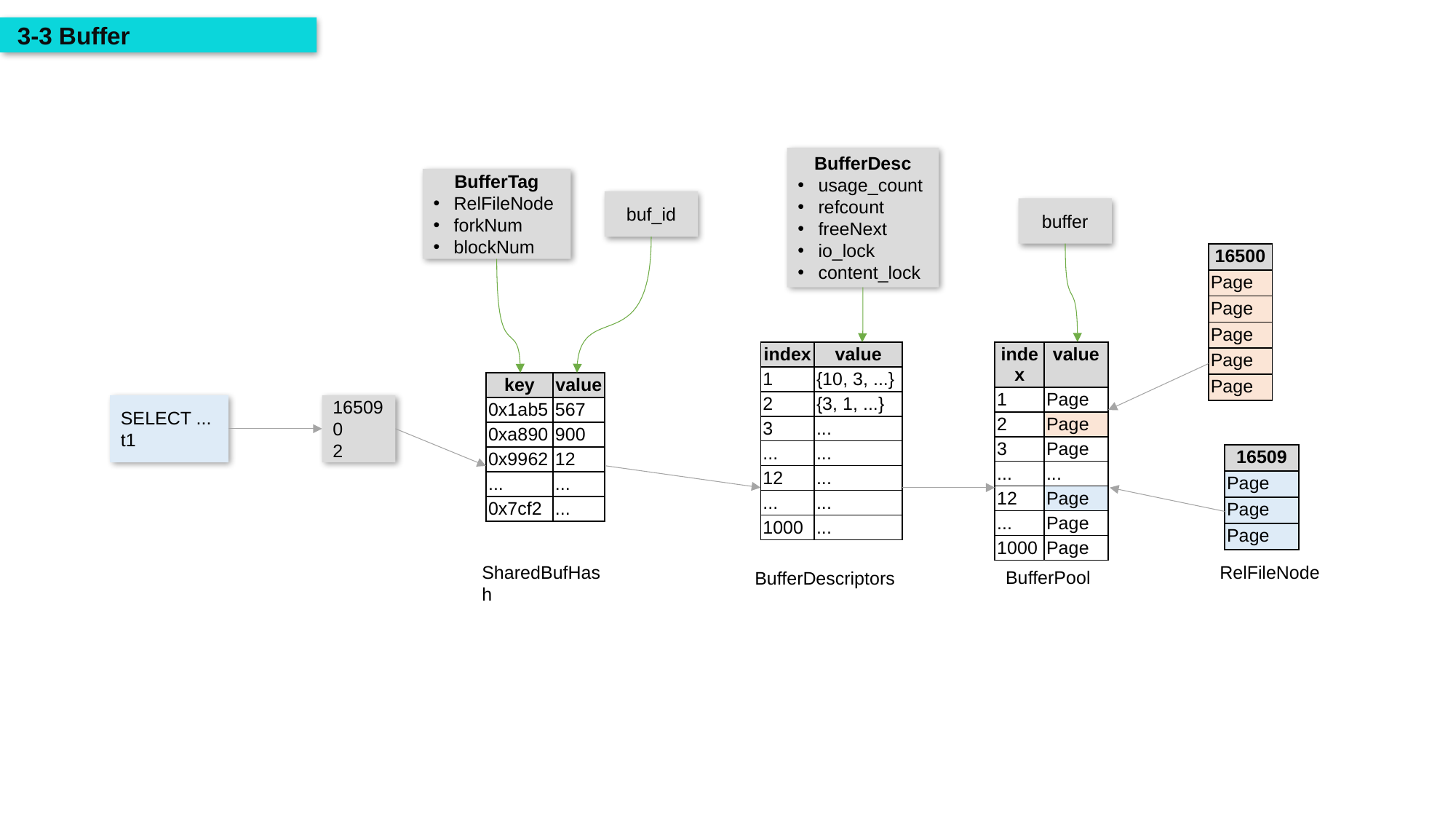

3-3 Buffer
BufferDesc
usage_count
refcount
freeNext
io_lock
content_lock
BufferTag
RelFileNode
forkNum
blockNum
buf_id
buffer
| 16500 |
| --- |
| Page |
| Page |
| Page |
| Page |
| Page |
| index | value |
| --- | --- |
| 1 | {10, 3, ...} |
| 2 | {3, 1, ...} |
| 3 | ... |
| ... | ... |
| 12 | ... |
| ... | ... |
| 1000 | ... |
| index | value |
| --- | --- |
| 1 | Page |
| 2 | Page |
| 3 | Page |
| ... | ... |
| 12 | Page |
| ... | Page |
| 1000 | Page |
| key | value |
| --- | --- |
| 0x1ab5 | 567 |
| 0xa890 | 900 |
| 0x9962 | 12 |
| ... | ... |
| 0x7cf2 | ... |
SELECT ... t1
16509
0
2
| 16509 |
| --- |
| Page |
| Page |
| Page |
SharedBufHash
RelFileNode
BufferPool
BufferDescriptors